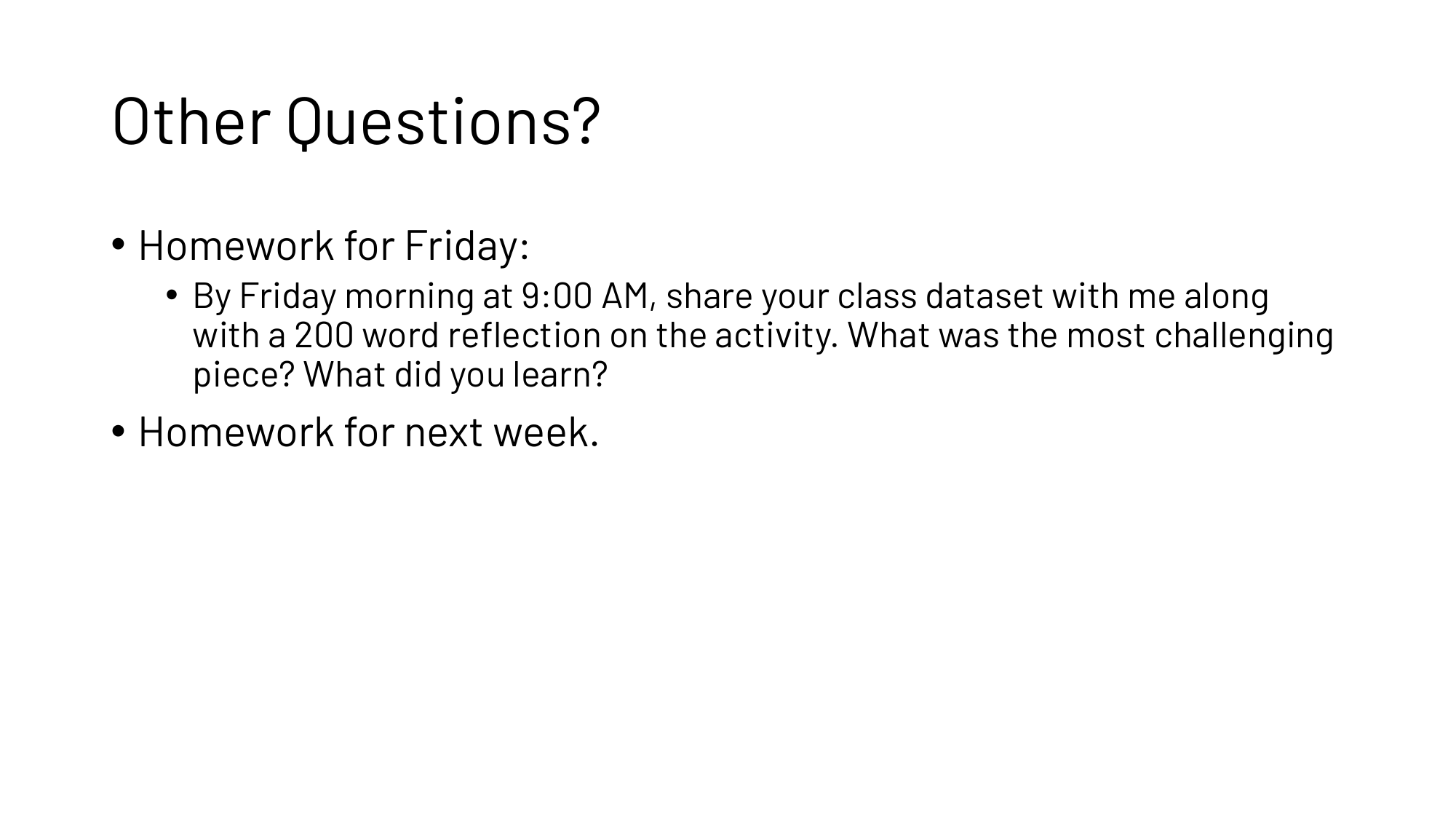

# Other Questions?
Homework for Friday:
By Friday morning at 9:00 AM, share your class dataset with me along with a 200 word reflection on the activity. What was the most challenging piece? What did you learn?
Homework for next week.